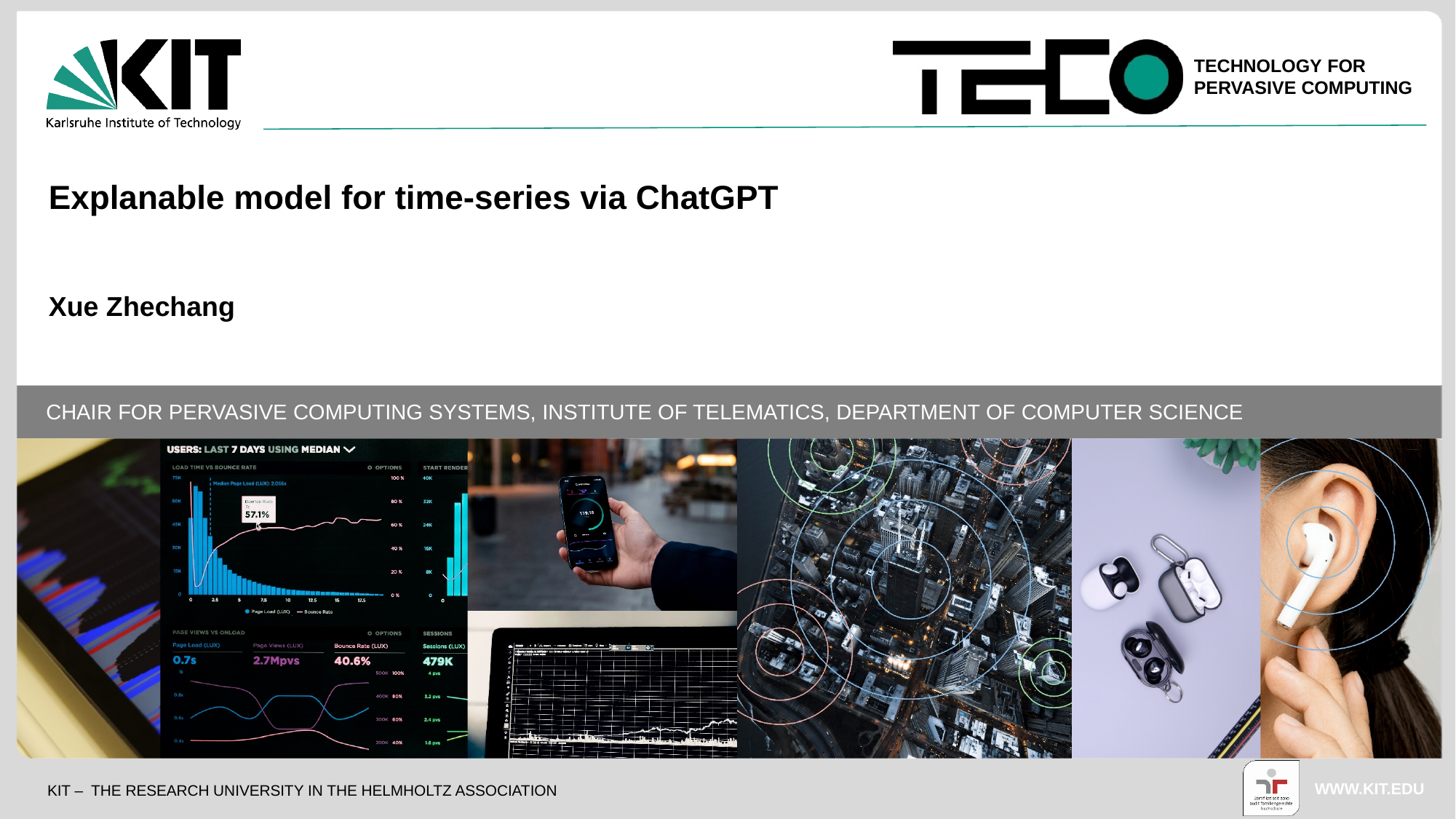

Explanable model for time-series via ChatGPT
Xue Zhechang